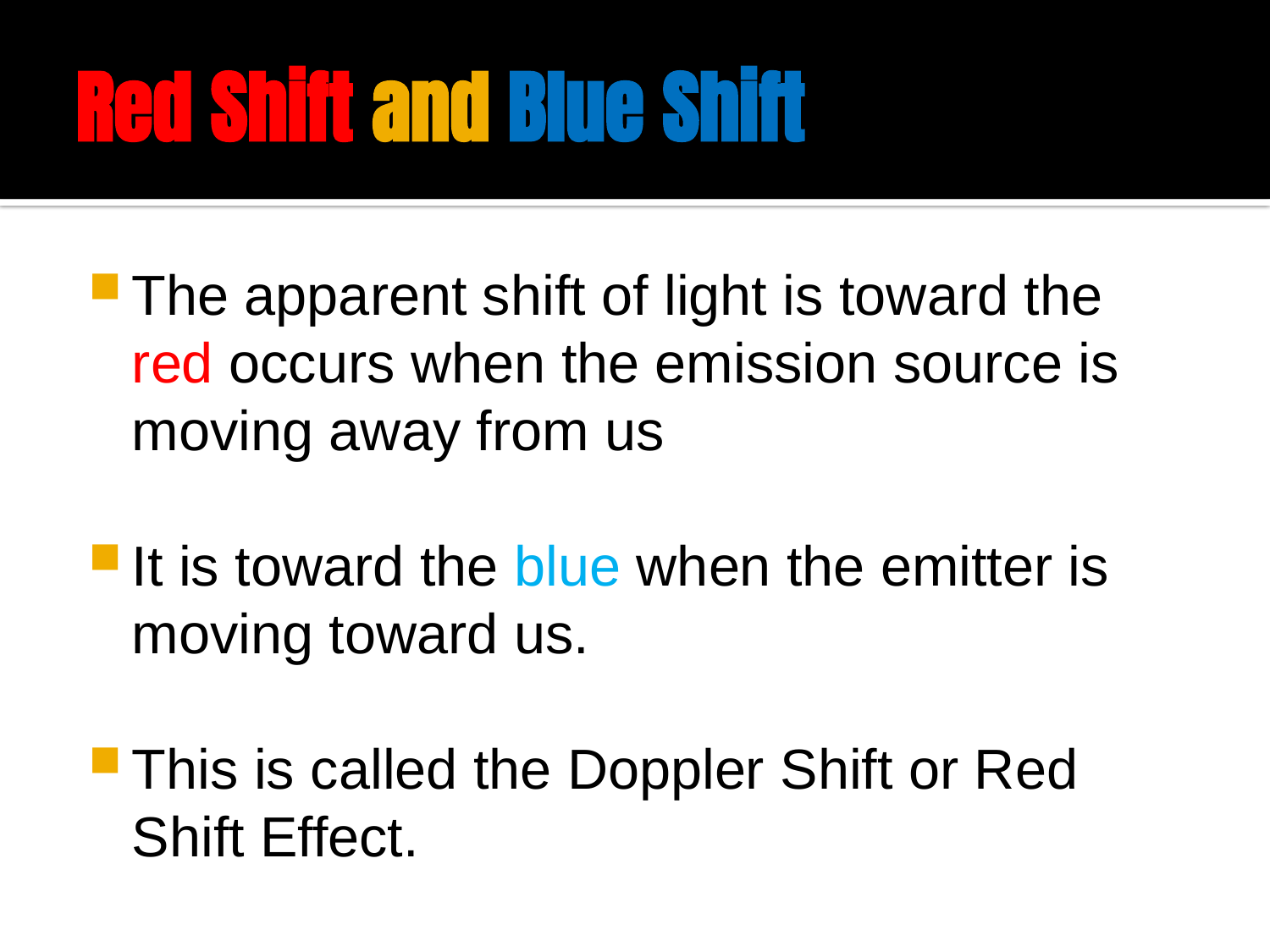

# Red Shift and Blue Shift
The apparent shift of light is toward the red occurs when the emission source is moving away from us

It is toward the blue when the emitter is moving toward us.

This is called the Doppler Shift or Red Shift Effect.